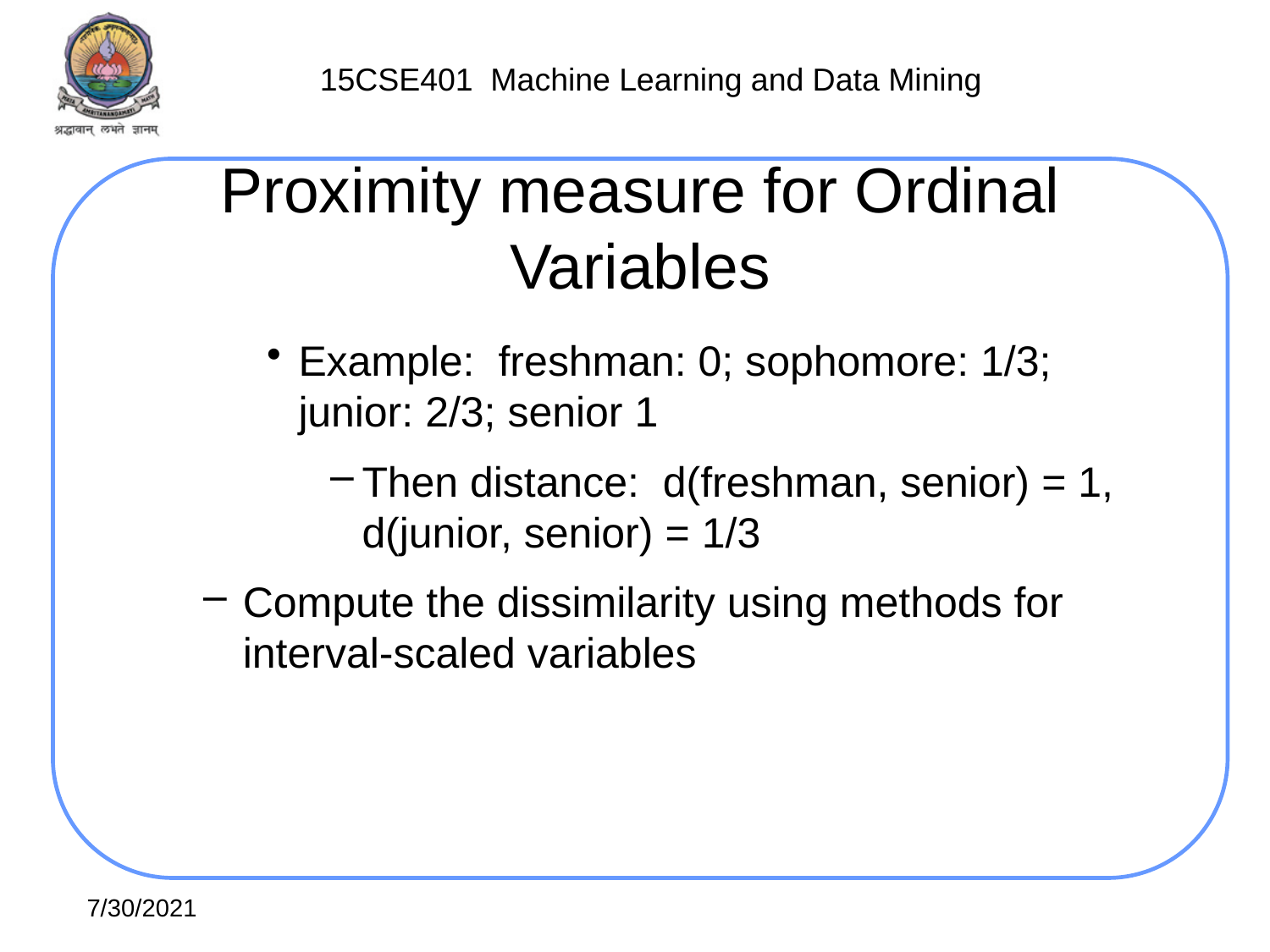

# Proximity measure for Ordinal Variables
Example:  freshman: 0; sophomore: 1/3; junior: 2/3; senior 1
Then distance:  d(freshman, senior) = 1, d(junior, senior) = 1/3
Compute the dissimilarity using methods for interval-scaled variables

7/30/2021